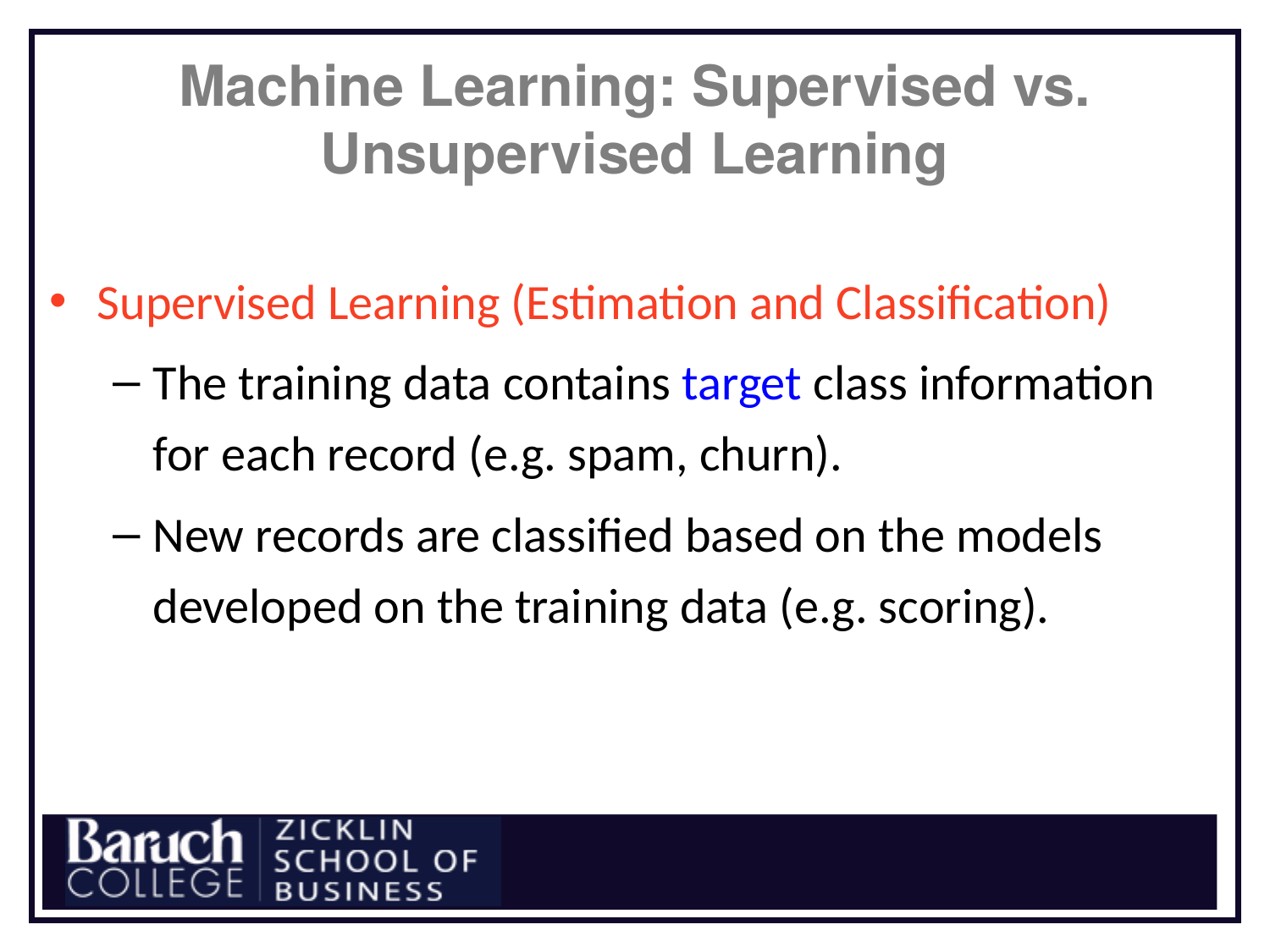

# Machine Learning: Supervised vs. Unsupervised Learning
Supervised Learning (Estimation and Classification)
The training data contains target class information for each record (e.g. spam, churn).
New records are classified based on the models developed on the training data (e.g. scoring).